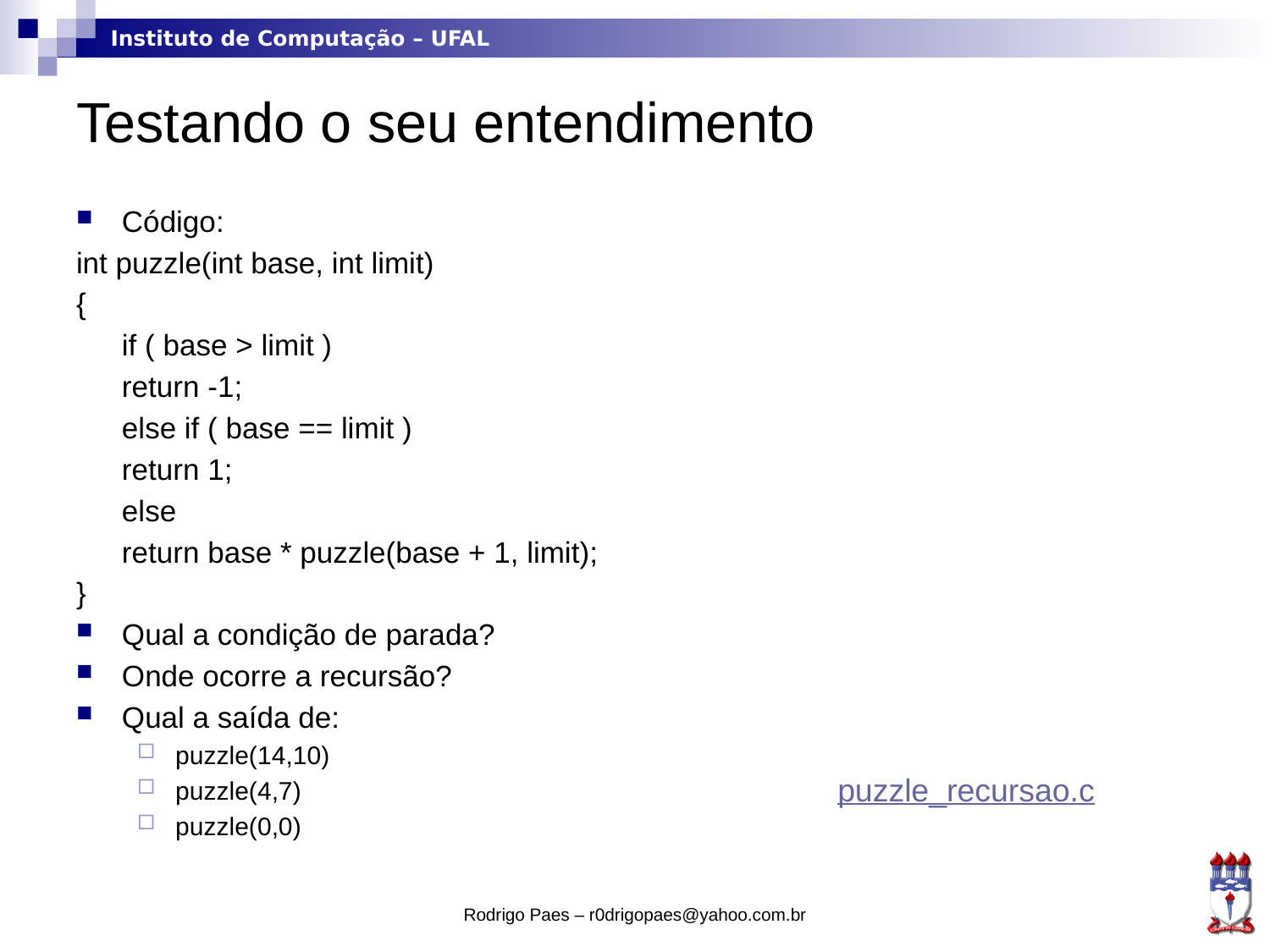

# Testando o seu entendimento
Código:
int puzzle(int base, int limit)
{
	if ( base > limit )
		return -1;
	else if ( base == limit )
		return 1;
	else
		return base * puzzle(base + 1, limit);
}
Qual a condição de parada?
Onde ocorre a recursão?
Qual a saída de:
puzzle(14,10)
puzzle(4,7)
puzzle(0,0)
puzzle_recursao.c

Rodrigo Paes – r0drigopaes@yahoo.com.br